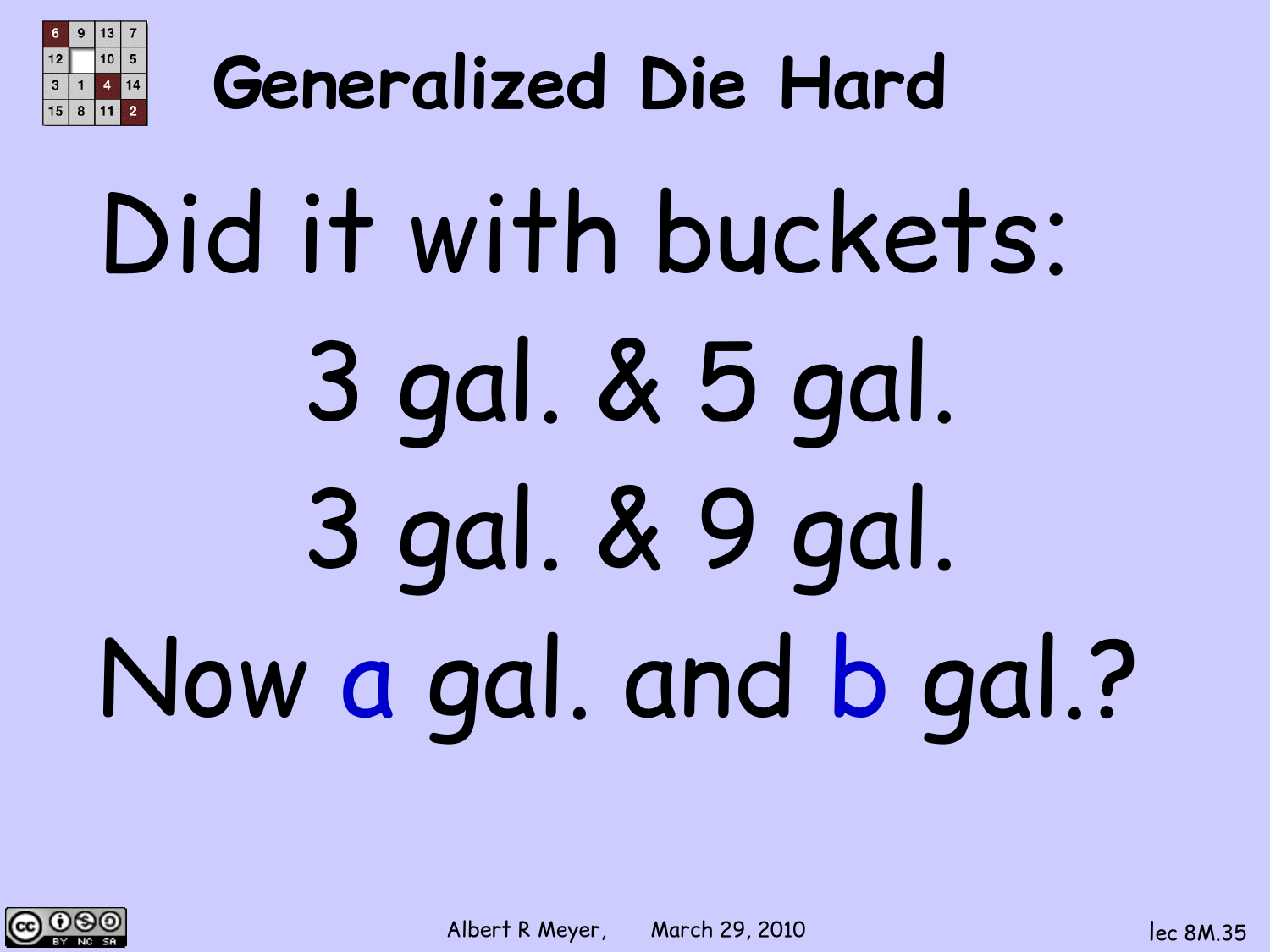

# Generalized Die Hard
Did it with buckets:
3 gal. & 5 gal.
3 gal. & 9 gal.
Now a gal. and b gal.?
lec 8M.35